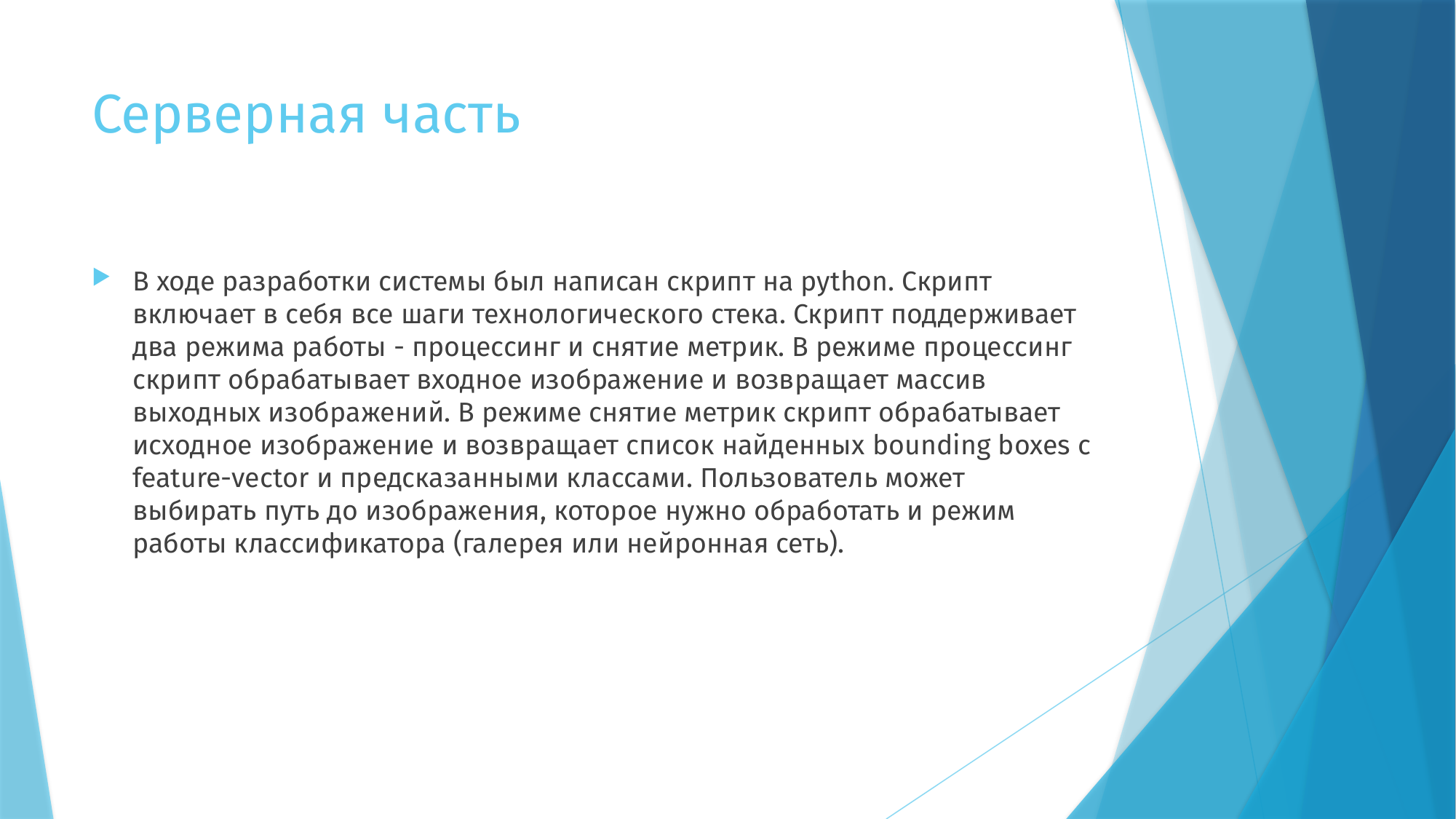

# Серверная часть
В ходе разработки системы был написан скрипт на python. Скрипт включает в себя все шаги технологического стека. Скрипт поддерживает два режима работы - процессинг и снятие метрик. В режиме процессинг скрипт обрабатывает входное изображение и возвращает массив выходных изображений. В режиме снятие метрик скрипт обрабатывает исходное изображение и возвращает список найденных bounding boxes с feature-vector и предсказанными классами. Пользователь может выбирать путь до изображения, которое нужно обработать и режим работы классификатора (галерея или нейронная сеть).